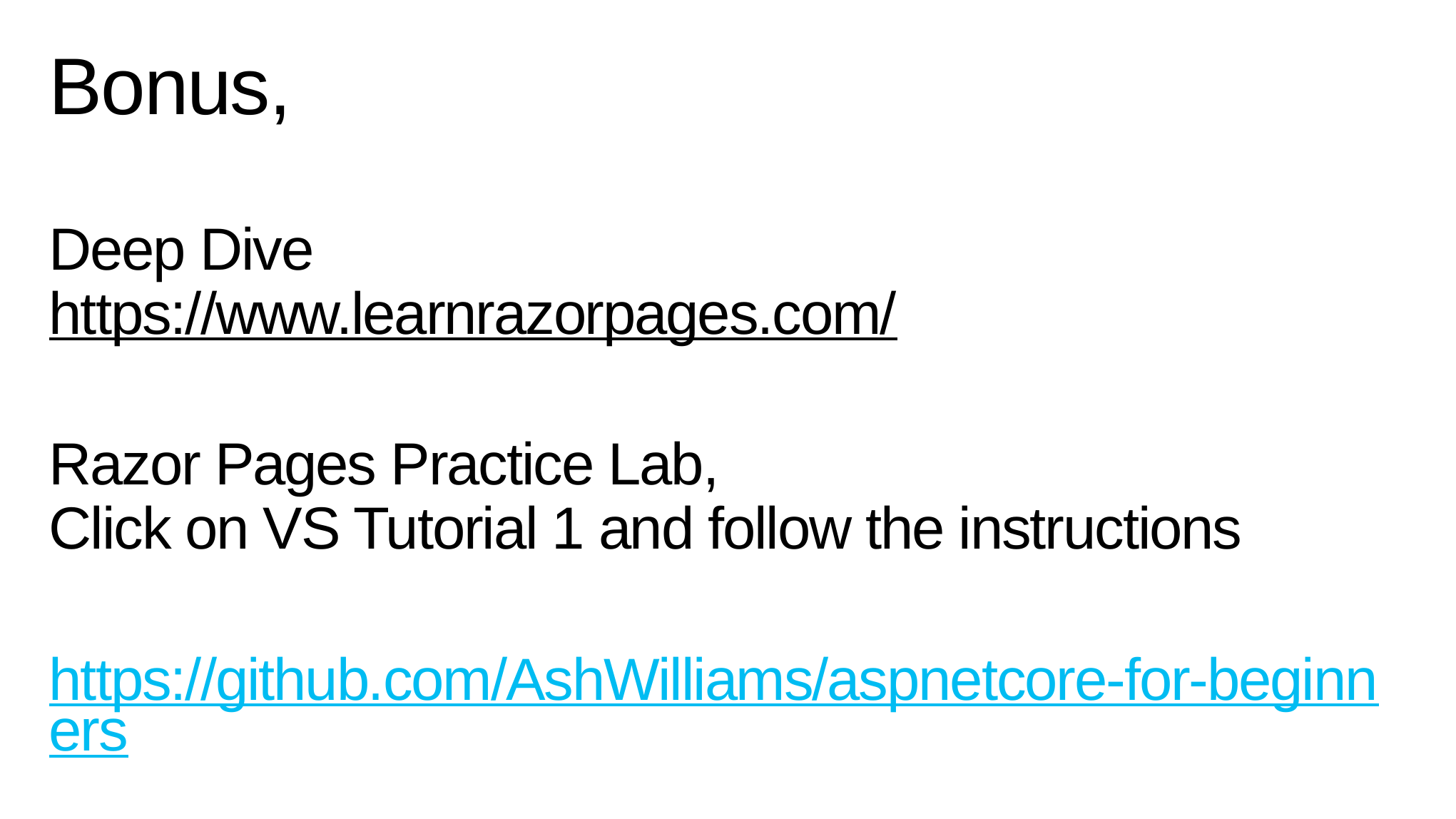

# Bonus, Deep Dive https://www.learnrazorpages.com/ Razor Pages Practice Lab, Click on VS Tutorial 1 and follow the instructions https://github.com/AshWilliams/aspnetcore-for-beginners